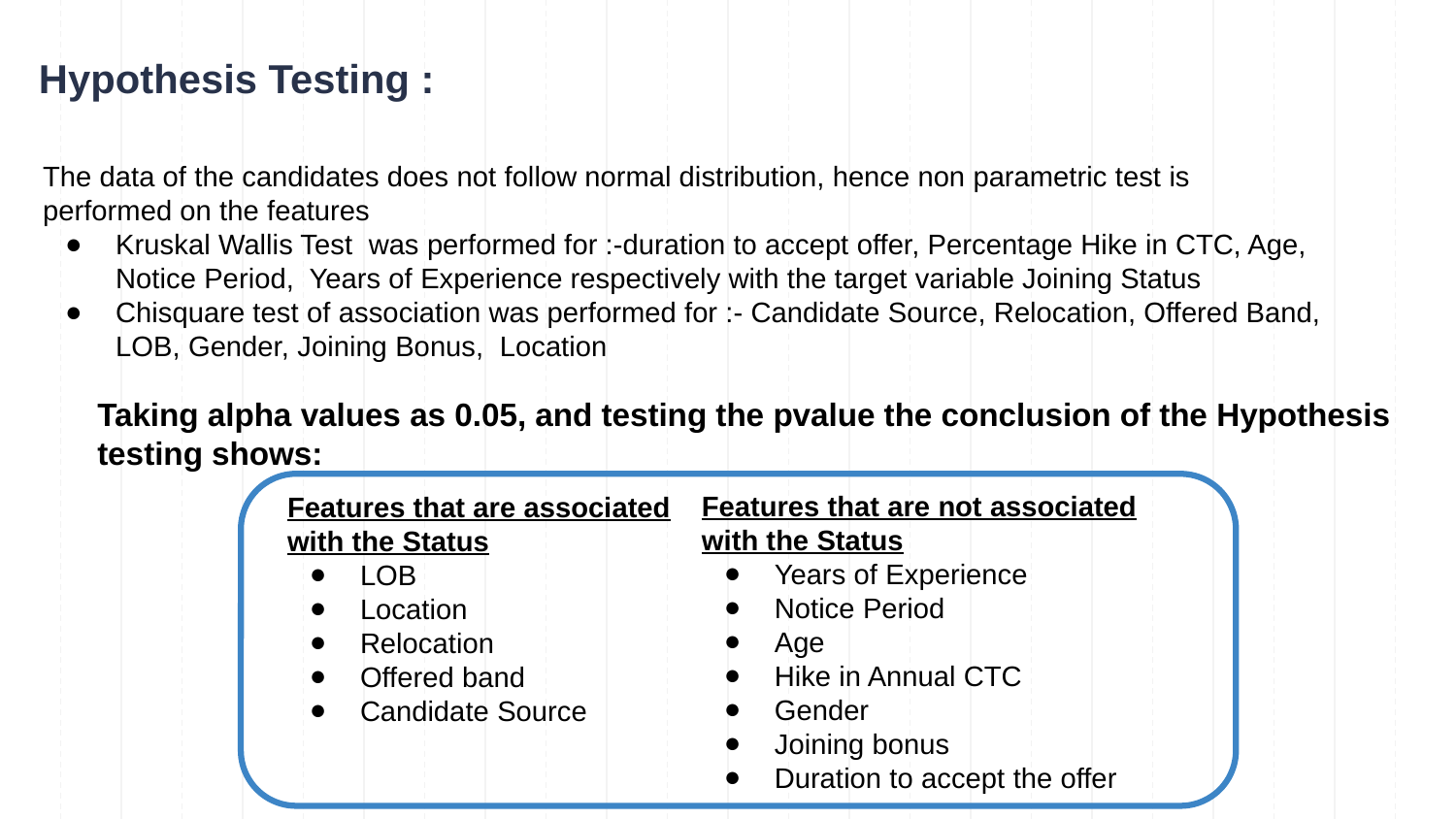

Hypothesis Testing :

The data of the candidates does not follow normal distribution, hence non parametric test is performed on the features
Kruskal Wallis Test  was performed for :-duration to accept offer, Percentage Hike in CTC, Age, Notice Period,  Years of Experience respectively with the target variable Joining Status
Chisquare test of association was performed for :- Candidate Source, Relocation, Offered Band, LOB, Gender, Joining Bonus,  Location

Taking alpha values as 0.05, and testing the pvalue the conclusion of the Hypothesis testing shows:

Features that are not associated with the Status
Years of Experience
Notice Period
Age
Hike in Annual CTC
Gender
Joining bonus
Duration to accept the offer
Features that are associated with the Status
LOB
Location
Relocation
Offered band
Candidate Source